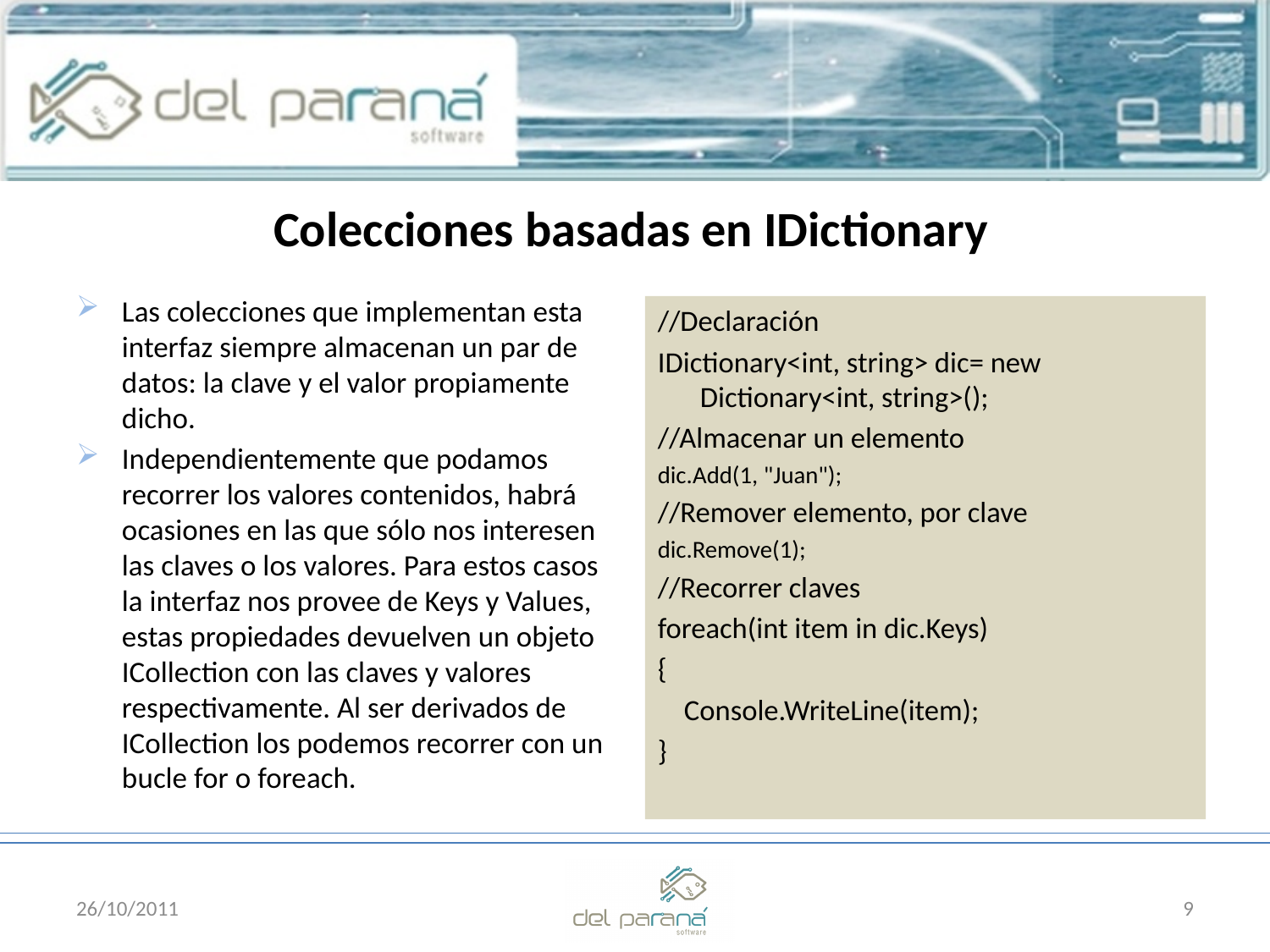

# Colecciones basadas en IDictionary
Las colecciones que implementan esta interfaz siempre almacenan un par de datos: la clave y el valor propiamente dicho.
Independientemente que podamos recorrer los valores contenidos, habrá ocasiones en las que sólo nos interesen las claves o los valores. Para estos casos la interfaz nos provee de Keys y Values, estas propiedades devuelven un objeto ICollection con las claves y valores respectivamente. Al ser derivados de ICollection los podemos recorrer con un bucle for o foreach.

//Declaración
IDictionary<int, string> dic= new Dictionary<int, string>();
//Almacenar un elemento
dic.Add(1, "Juan");
//Remover elemento, por clave
dic.Remove(1);
//Recorrer claves
foreach(int item in dic.Keys)
{
    Console.WriteLine(item);
}

26/10/2011
9